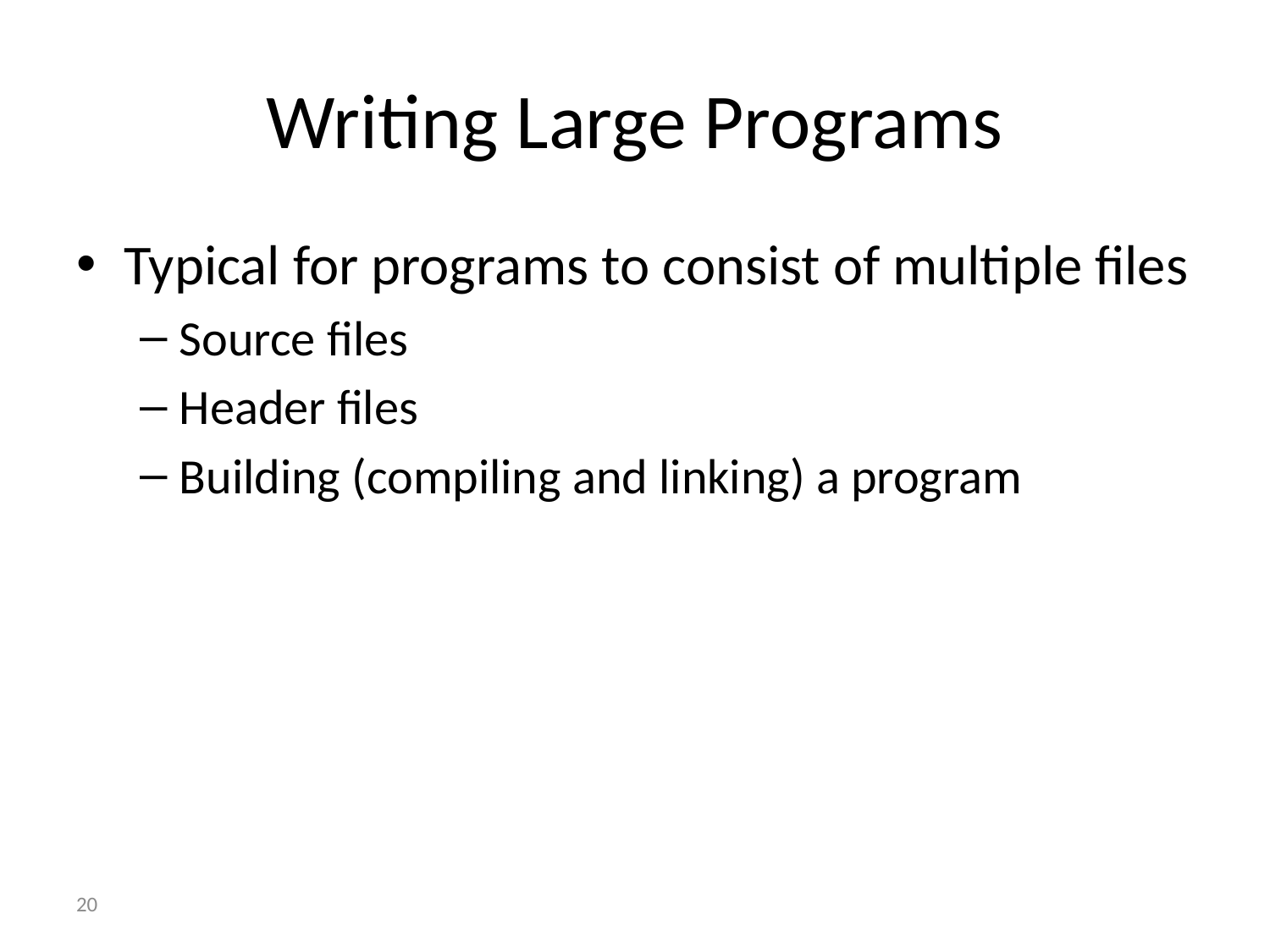

# Writing Large Programs
Typical for programs to consist of multiple files
Source files
Header files
Building (compiling and linking) a program
20